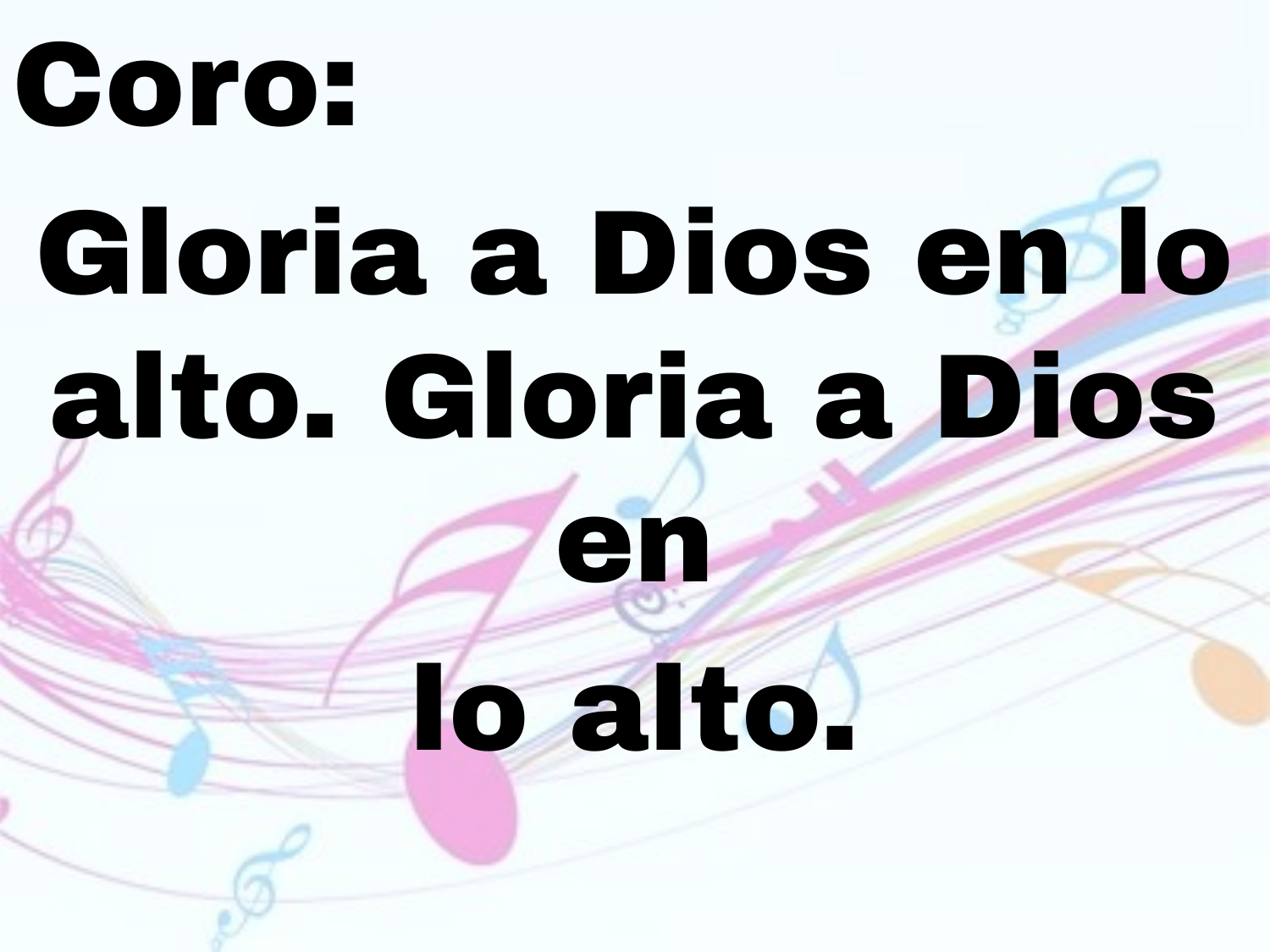

Coro:
Gloria a Dios en lo alto. Gloria a Dios en
lo alto.